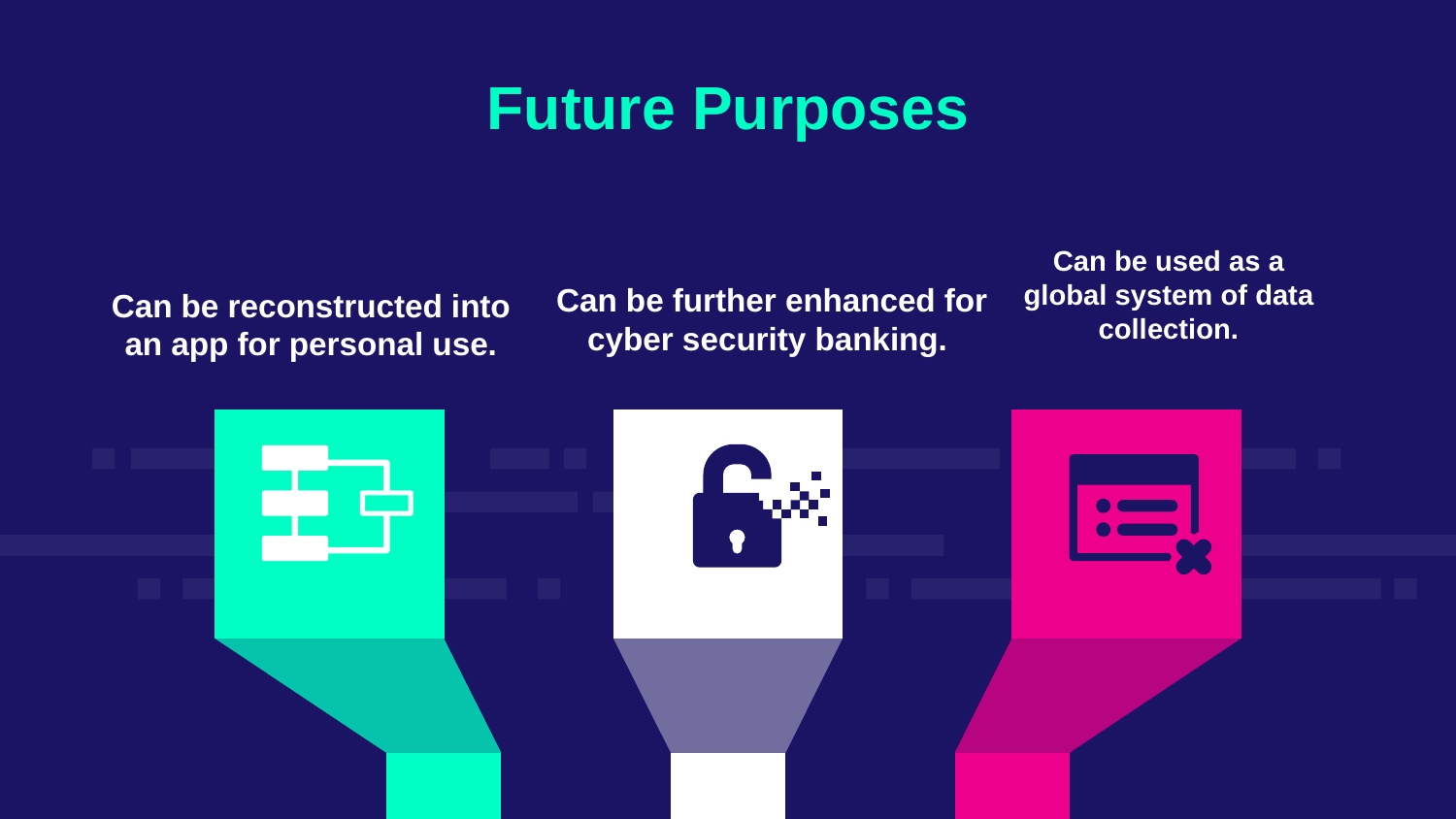

Future Purposes
Can be used as a global system of data collection.
Can be further enhanced for cyber security banking.
Can be reconstructed into an app for personal use.